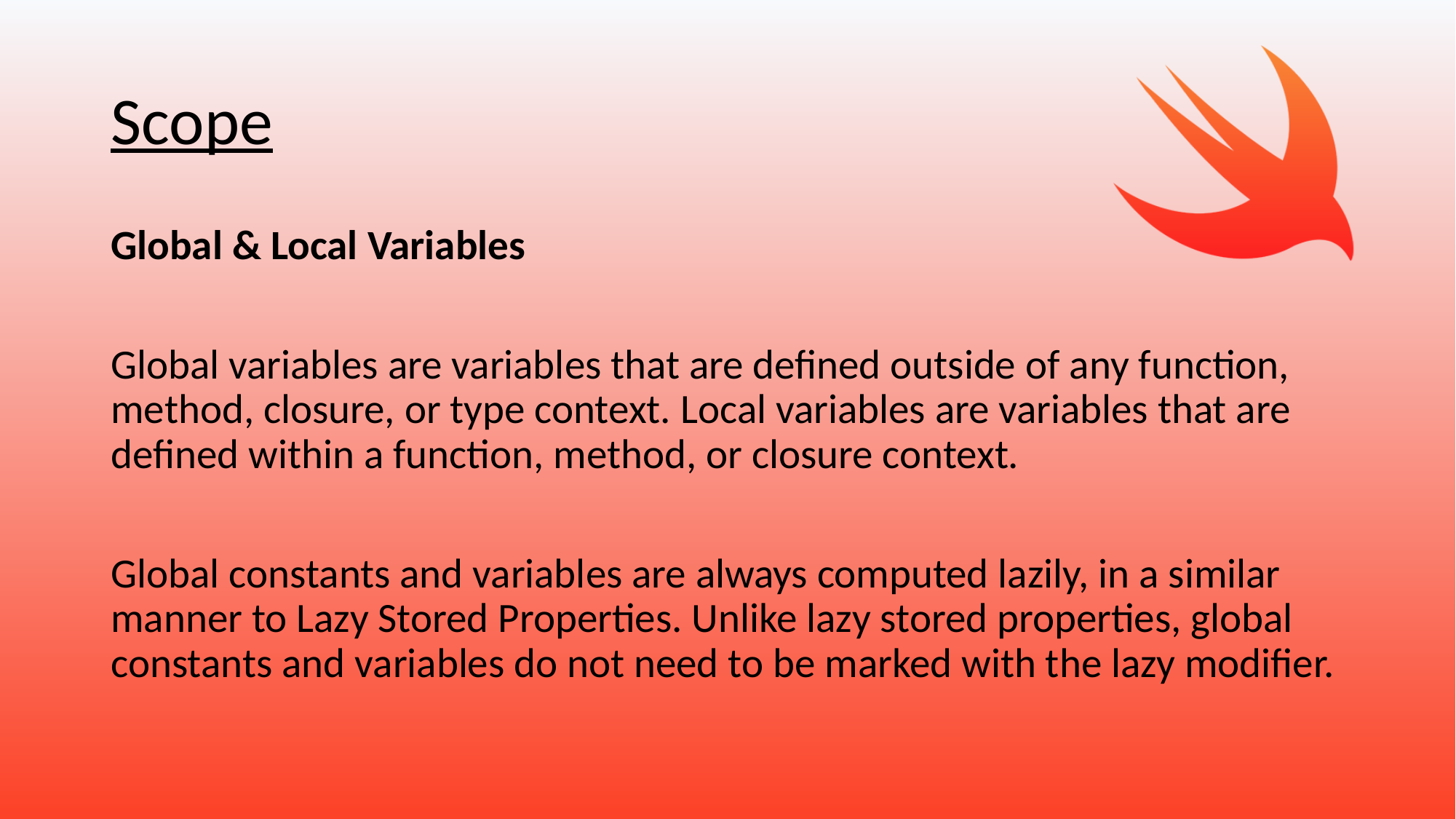

# Scope
Global & Local Variables

Global variables are variables that are defined outside of any function, method, closure, or type context. Local variables are variables that are defined within a function, method, or closure context.

Global constants and variables are always computed lazily, in a similar manner to Lazy Stored Properties. Unlike lazy stored properties, global constants and variables do not need to be marked with the lazy modifier.